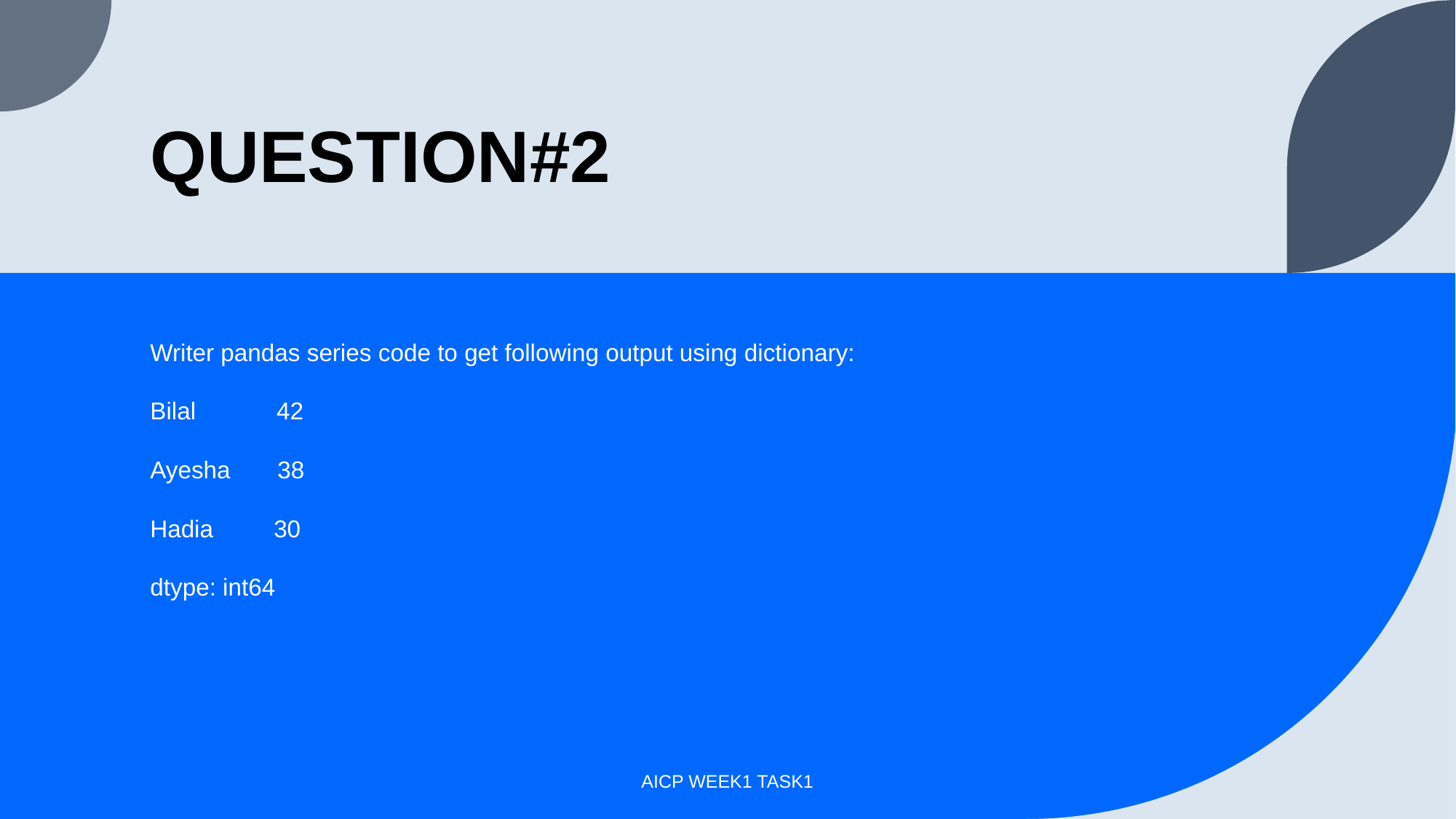

# QUESTION#2
Writer pandas series code to get following output using dictionary:
Bilal            42
Ayesha       38
Hadia         30
dtype: int64
AICP WEEK1 TASK1
9